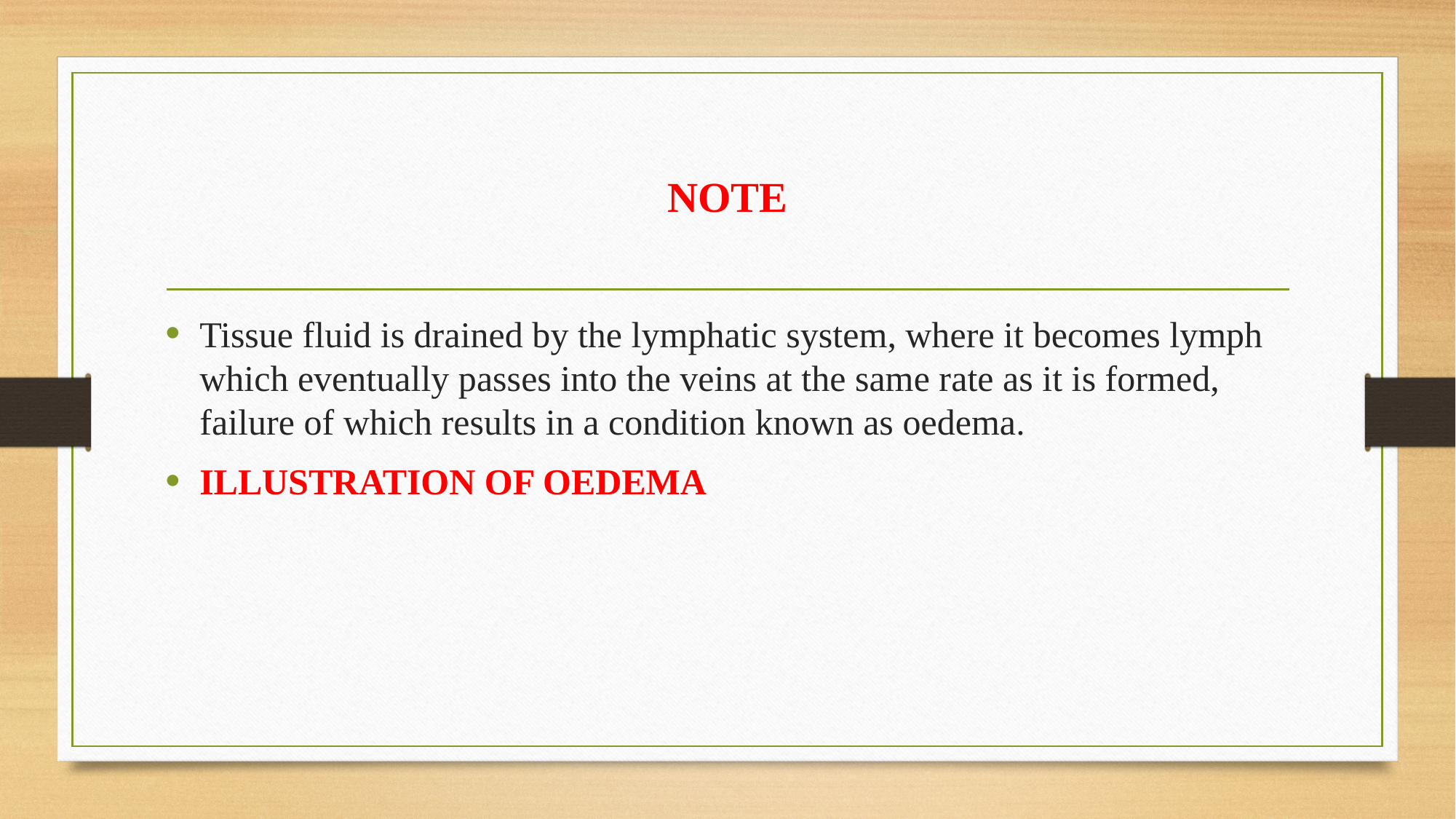

# NOTE
Tissue fluid is drained by the lymphatic system, where it becomes lymph which eventually passes into the veins at the same rate as it is formed, failure of which results in a condition known as oedema.
ILLUSTRATION OF OEDEMA